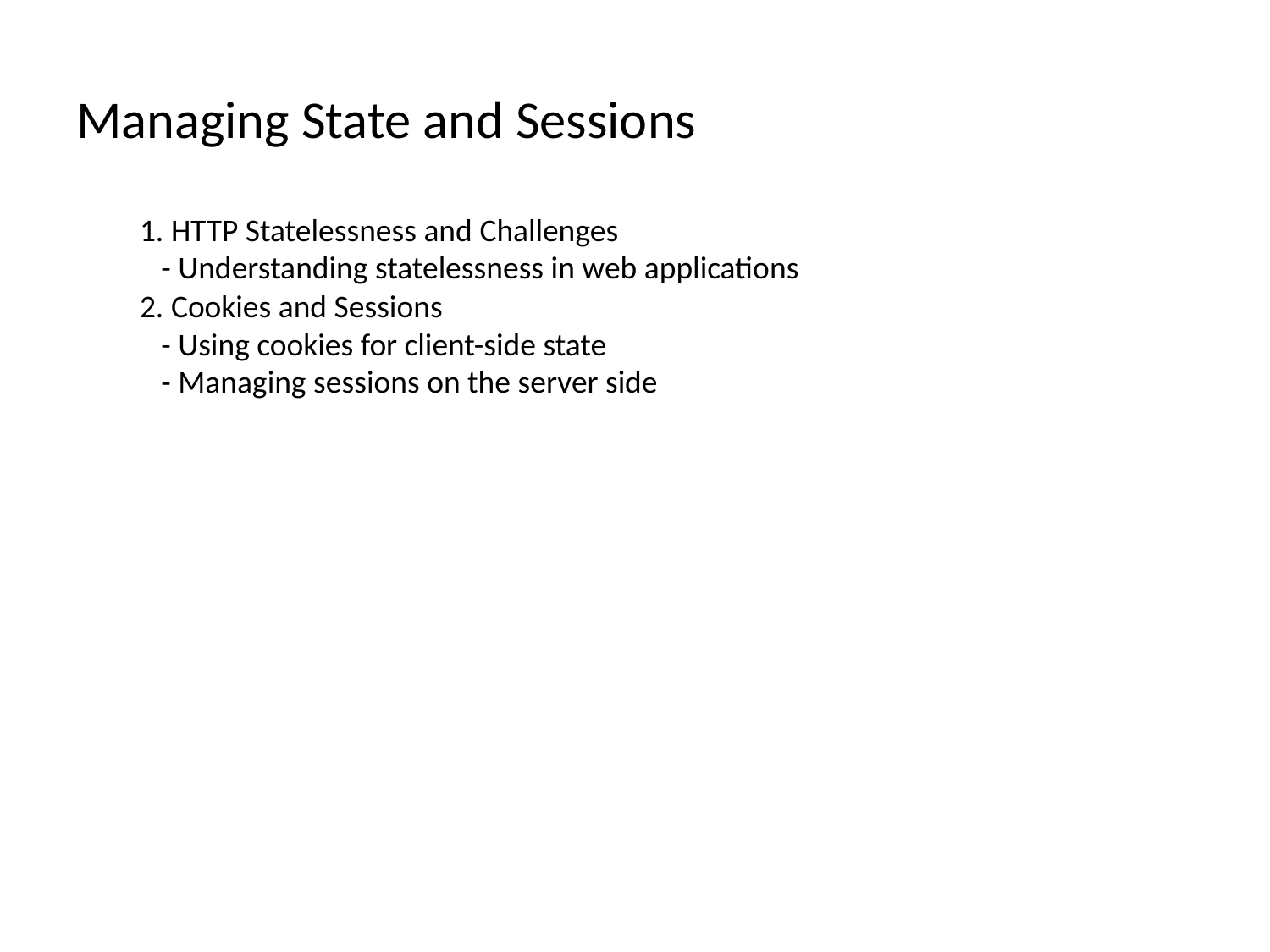

# Managing State and Sessions

1. HTTP Statelessness and Challenges
   - Understanding statelessness in web applications
2. Cookies and Sessions
   - Using cookies for client-side state
   - Managing sessions on the server side